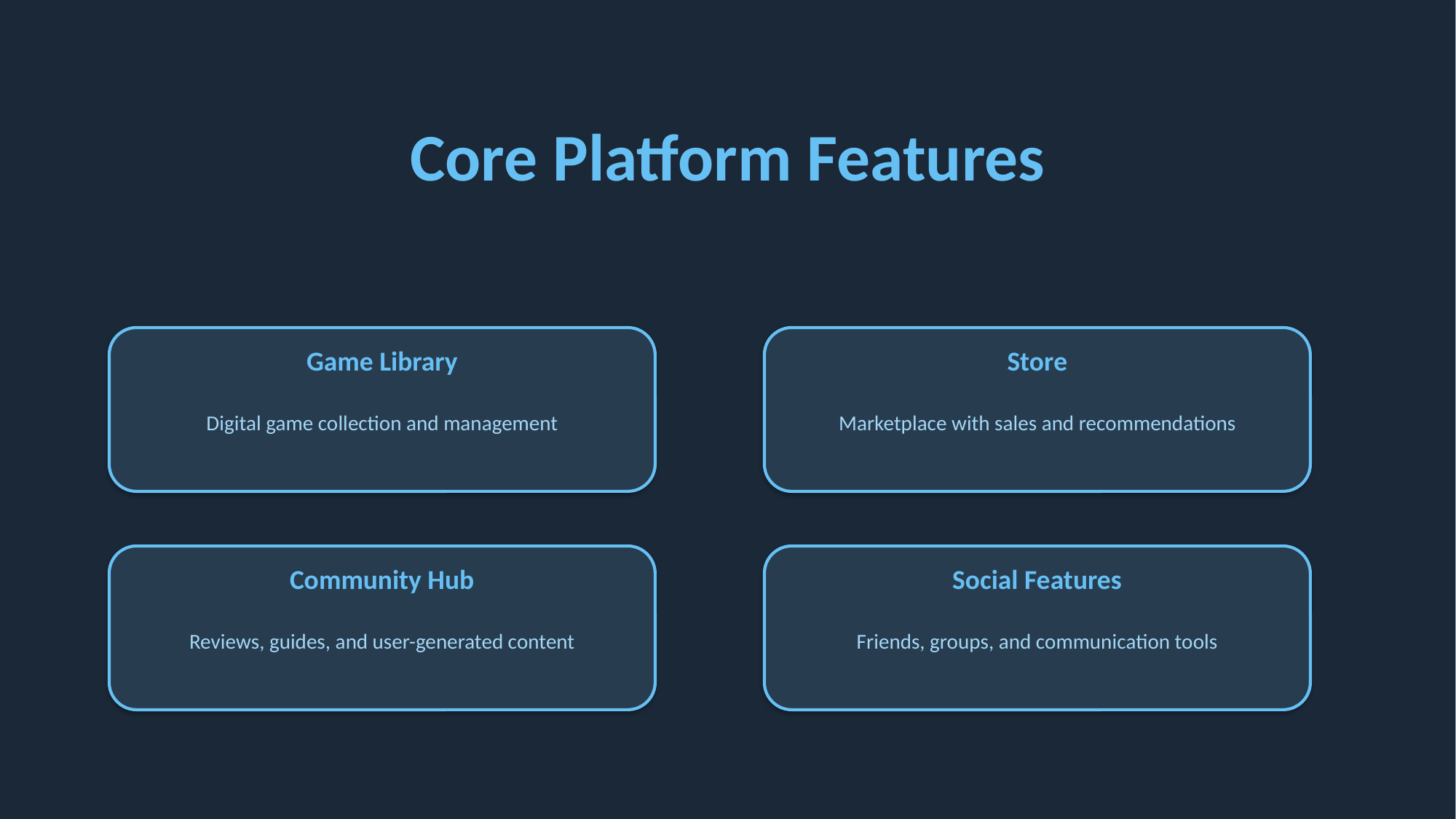

Core Platform Features

Game Library
Store
Digital game collection and management
Marketplace with sales and recommendations

Community Hub
Social Features
Reviews, guides, and user-generated content
Friends, groups, and communication tools